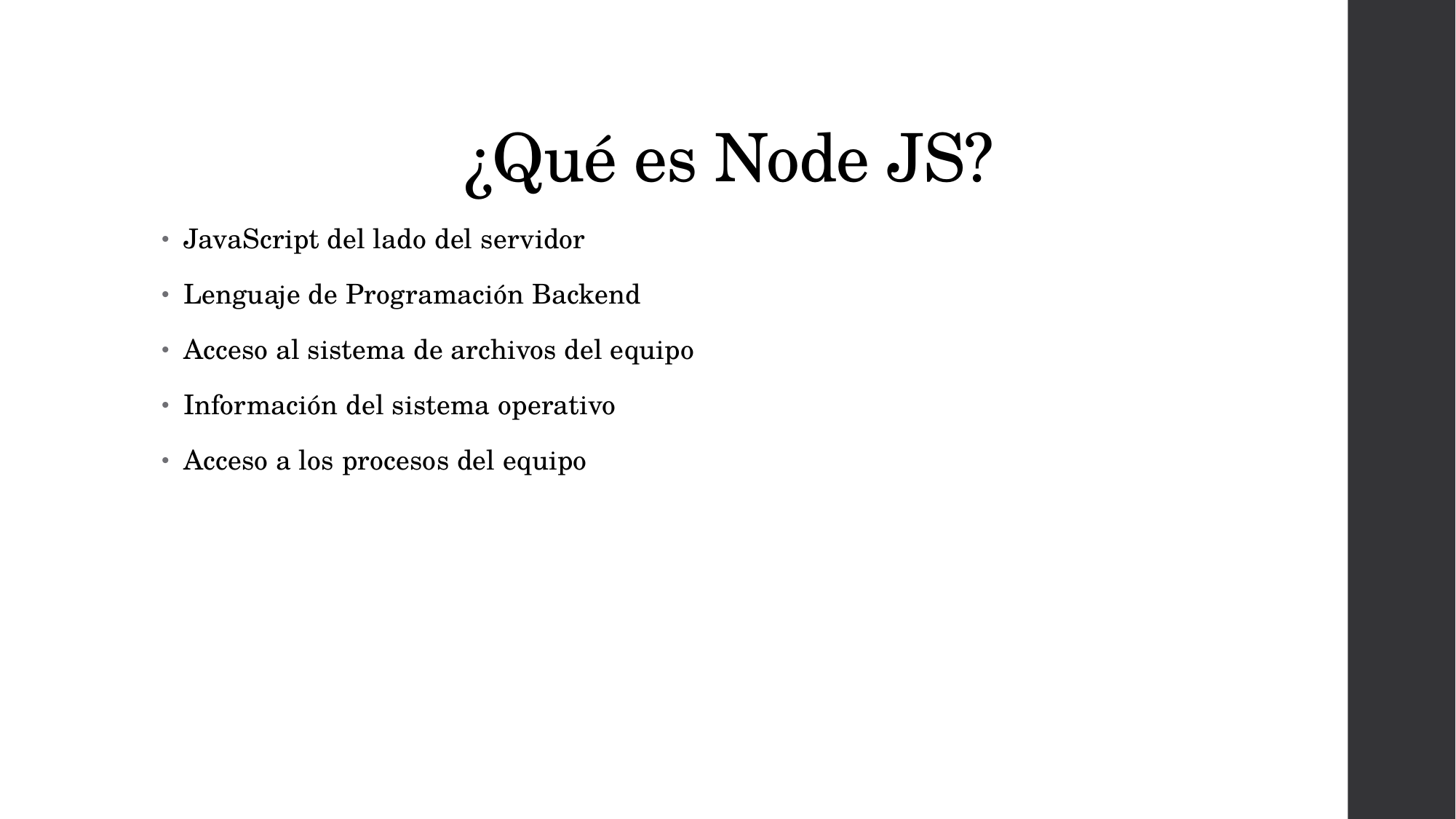

# ¿Qué es Node JS?
JavaScript del lado del servidor
Lenguaje de Programación Backend
Acceso al sistema de archivos del equipo
Información del sistema operativo
Acceso a los procesos del equipo